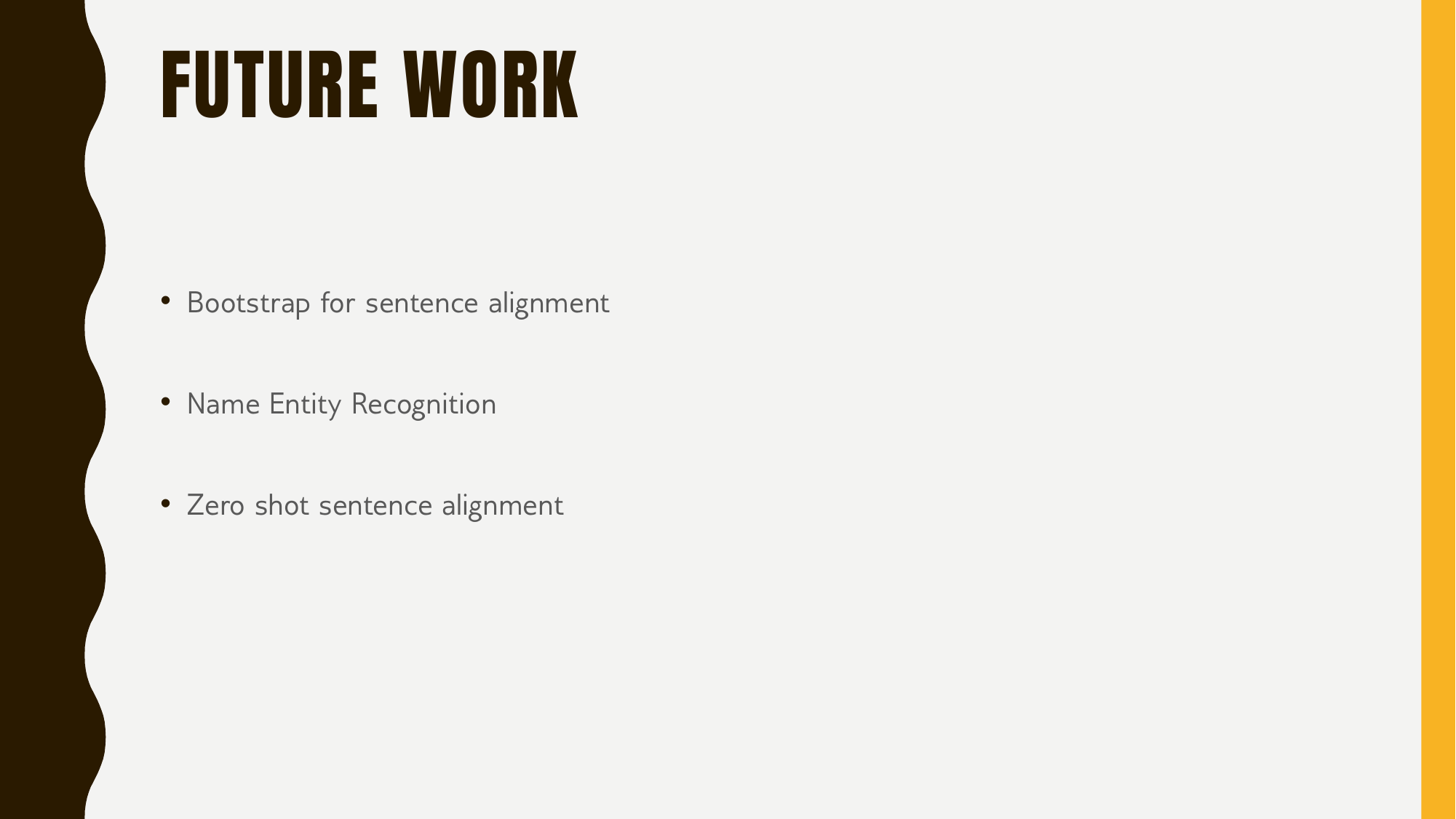

# Future work
Bootstrap for sentence alignment

Name Entity Recognition

Zero shot sentence alignment